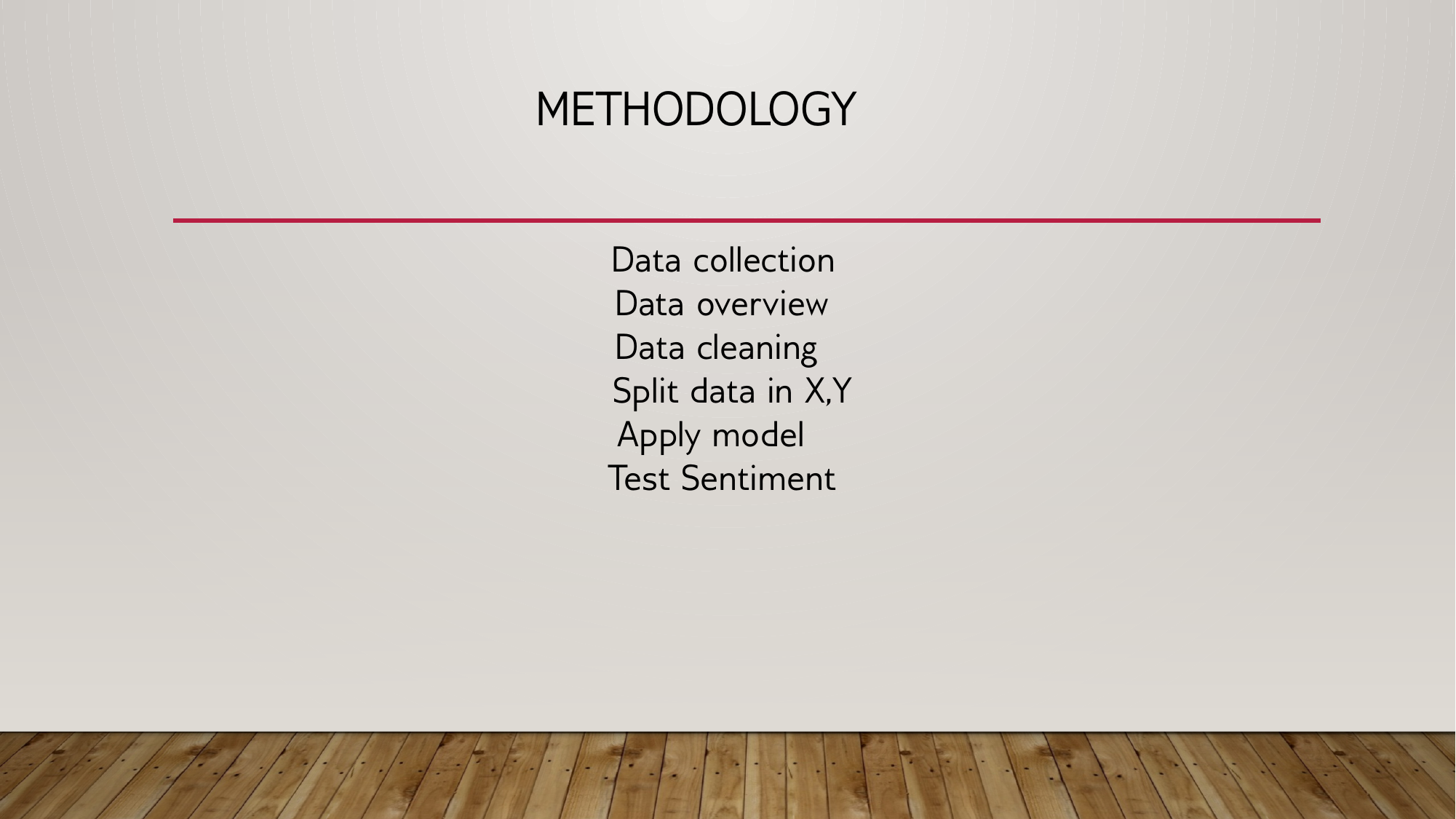

# Methodology
   Data collection
  Data overview
 Data cleaning
    Split data in X,Y
Apply model
  Test Sentiment